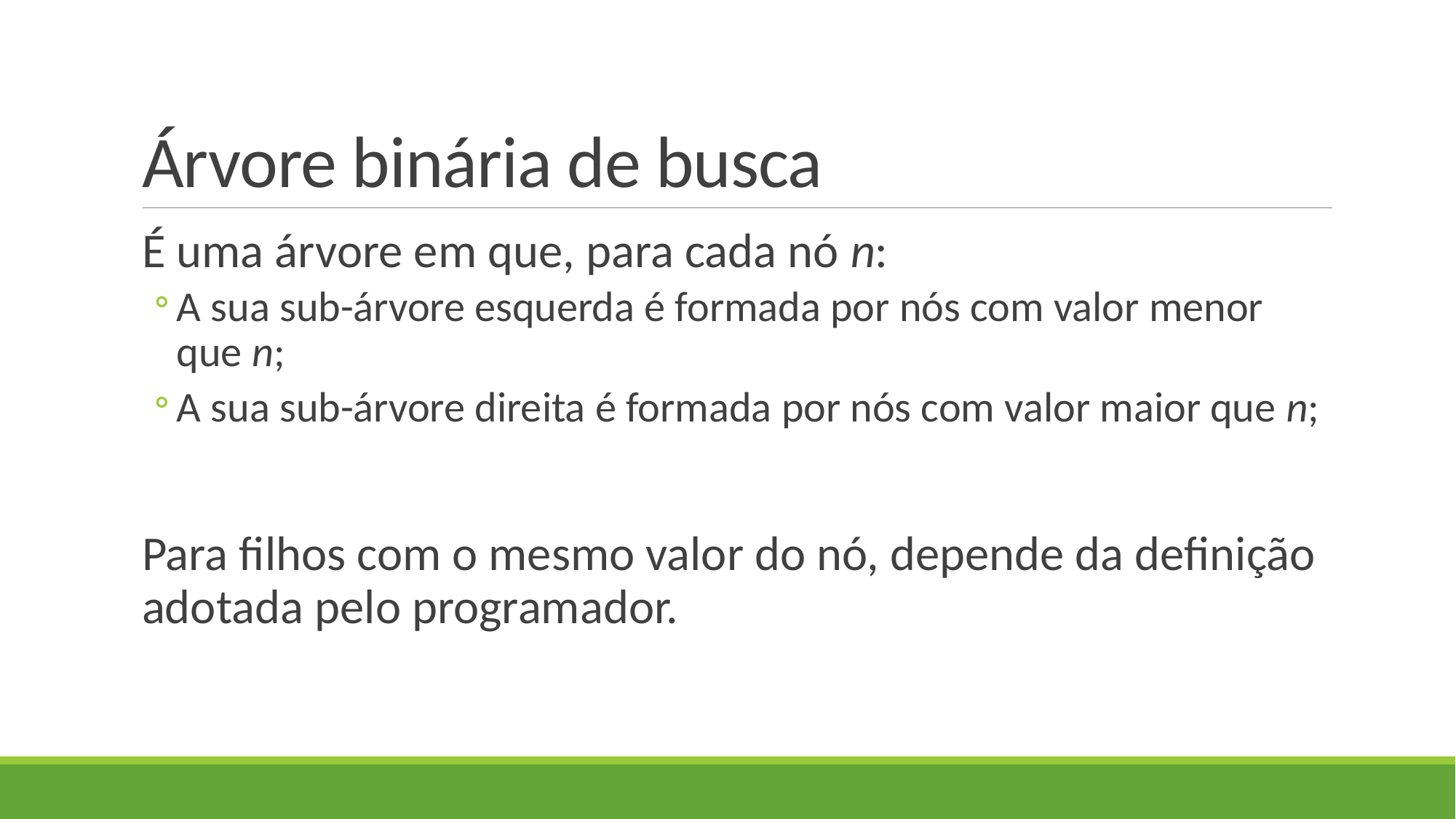

# Árvore binária de busca
É uma árvore em que, para cada nó n:
A sua sub-árvore esquerda é formada por nós com valor menor que n;
A sua sub-árvore direita é formada por nós com valor maior que n;

Para filhos com o mesmo valor do nó, depende da definição adotada pelo programador.